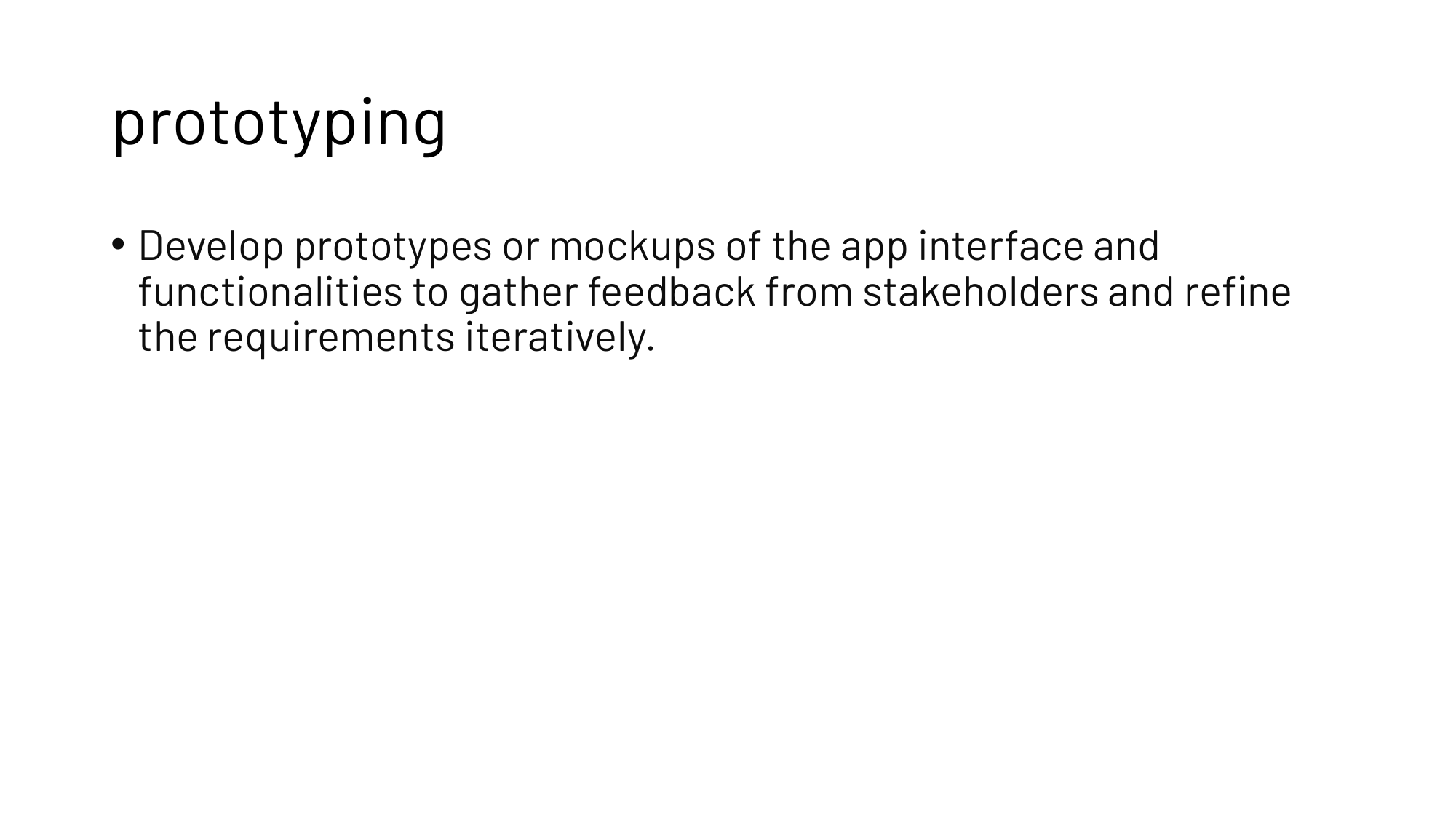

# prototyping
Develop prototypes or mockups of the app interface and functionalities to gather feedback from stakeholders and refine the requirements iteratively.